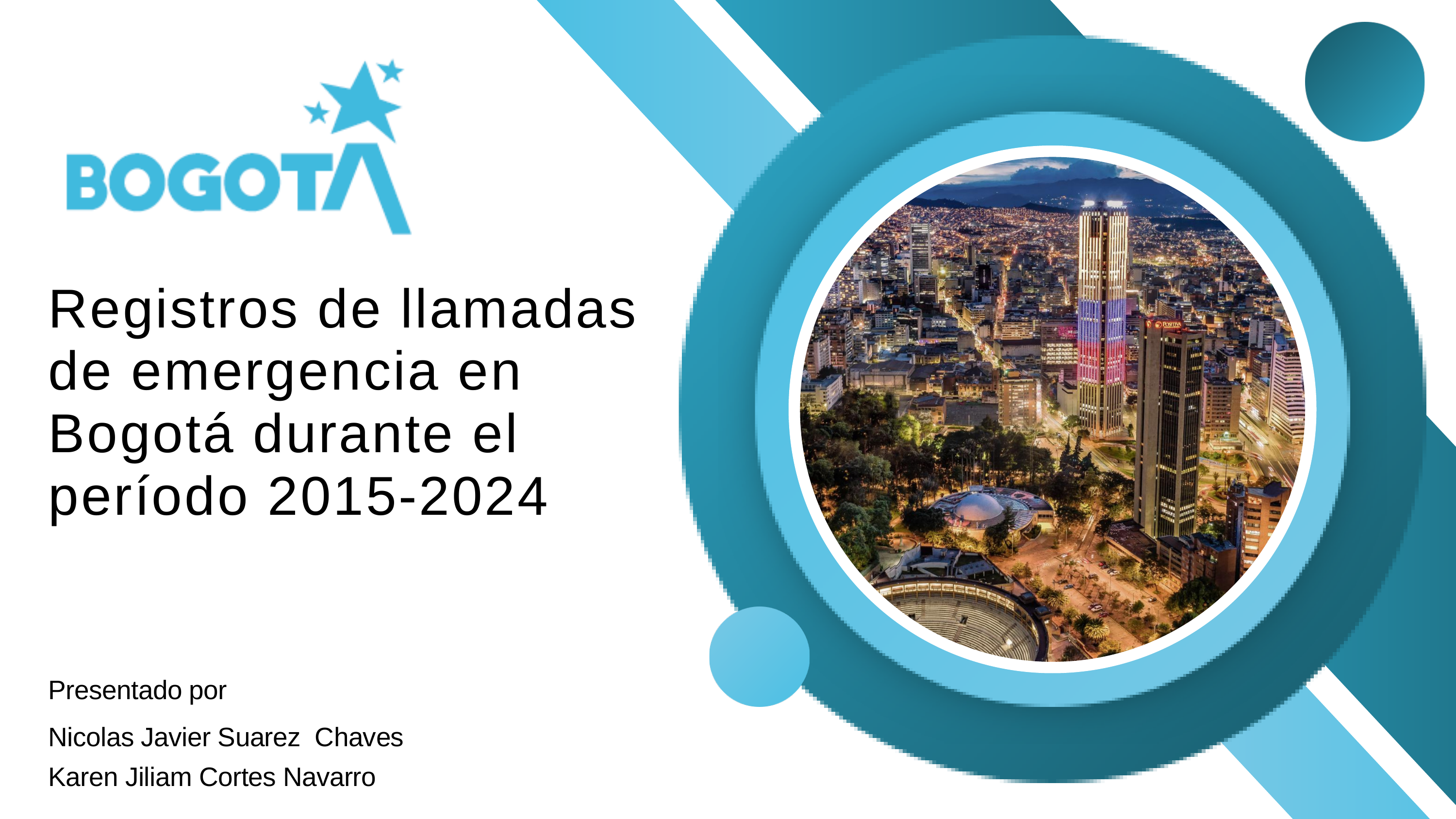

Registros de llamadas de emergencia en Bogotá durante el período 2015-2024

Presentado por
Nicolas Javier Suarez  Chaves
Karen Jiliam Cortes Navarro